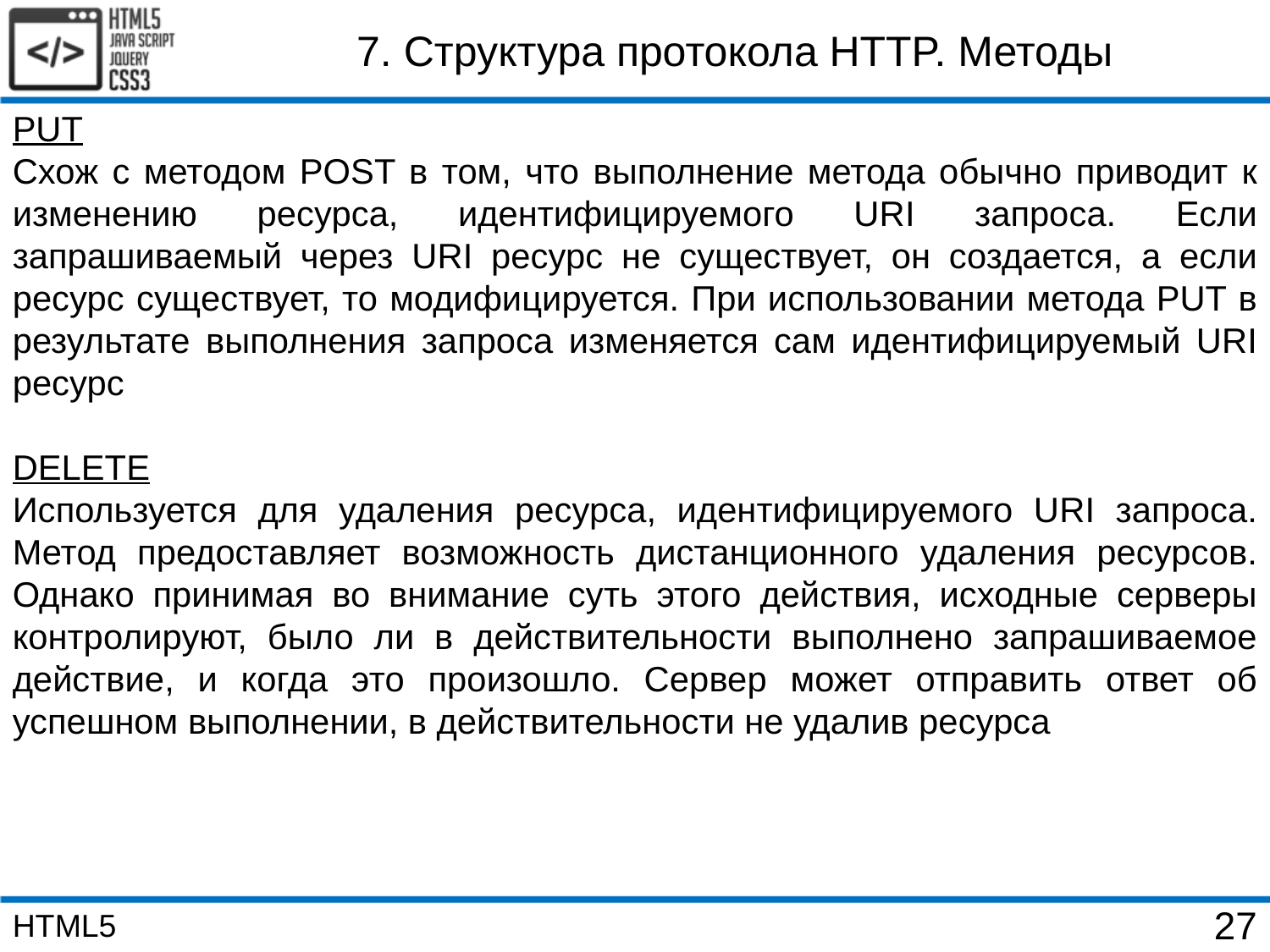

7. Структура протокола HTTP. Методы
PUT
Схож с методом POST в том, что выполнение метода обычно приводит к изменению ресурса, идентифицируемого URI запроса. Если запрашиваемый через URI ресурс не существует, он создается, а если ресурс существует, то модифицируется. При использовании метода PUT в результате выполнения запроса изменяется сам идентифицируемый URI ресурс

DELETE
Используется для удаления ресурса, идентифицируемого URI запроса. Метод предоставляет возможность дистанционного удаления ресурсов. Однако принимая во внимание суть этого действия, исходные серверы контролируют, было ли в действительности выполнено запрашиваемое действие, и когда это произошло. Сервер может отправить ответ об успешном выполнении, в действительности не удалив ресурса
HTML5
27